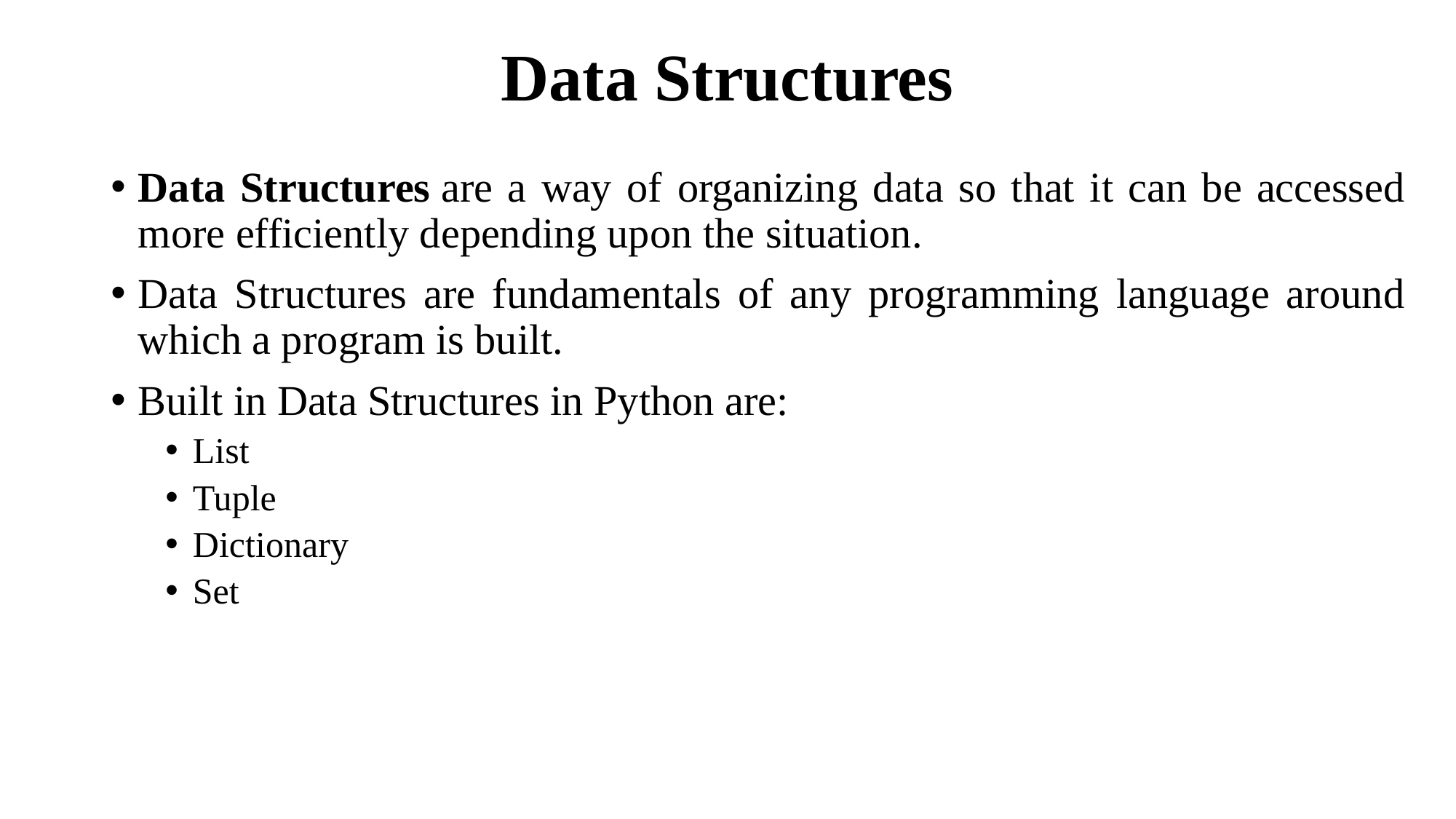

# Data Structures
Data Structures are a way of organizing data so that it can be accessed more efficiently depending upon the situation.
Data Structures are fundamentals of any programming language around which a program is built.
Built in Data Structures in Python are:
List
Tuple
Dictionary
Set